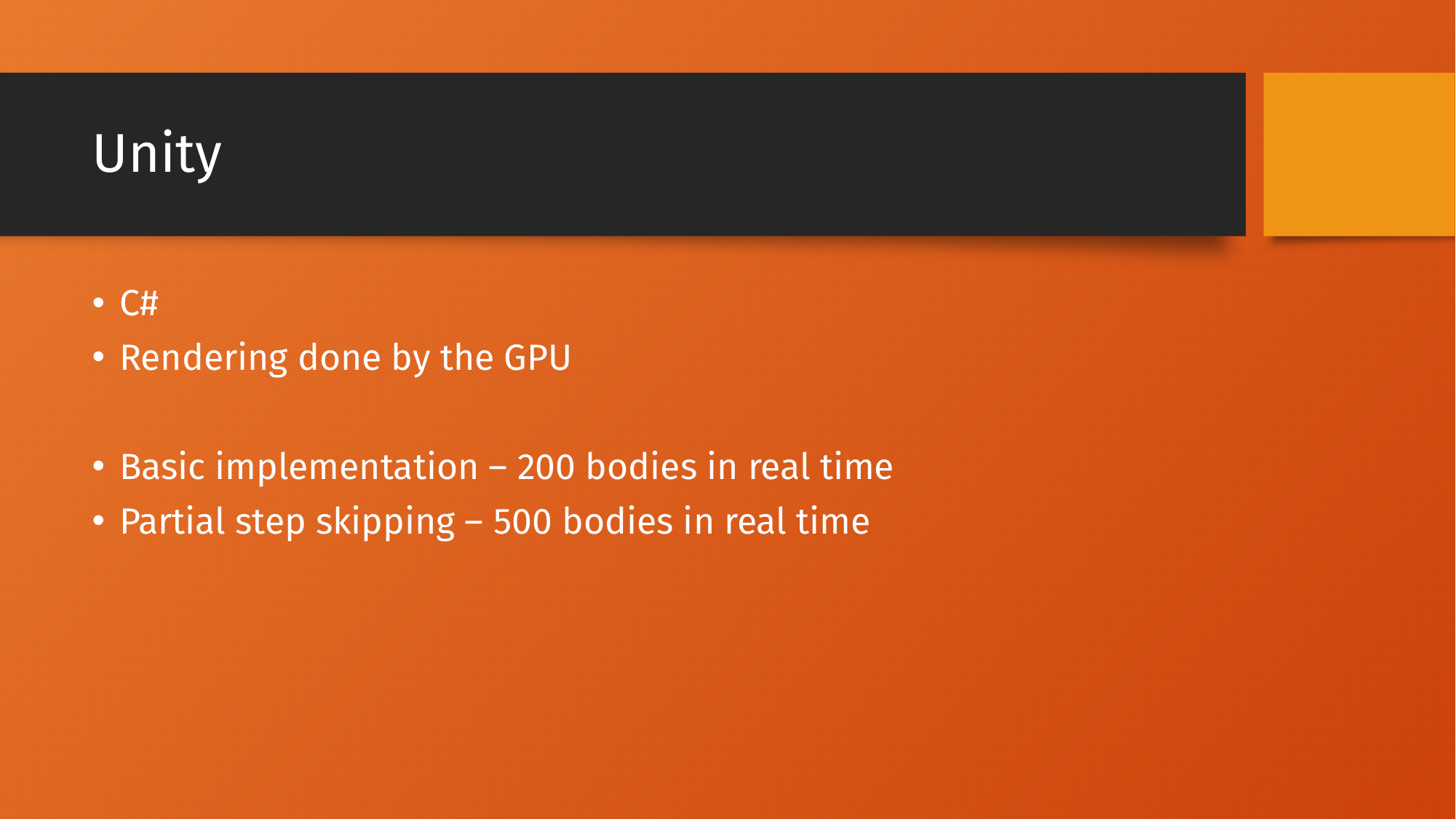

# Unity
C#
Rendering done by the GPU

Basic implementation – 200 bodies in real time
Partial step skipping – 500 bodies in real time